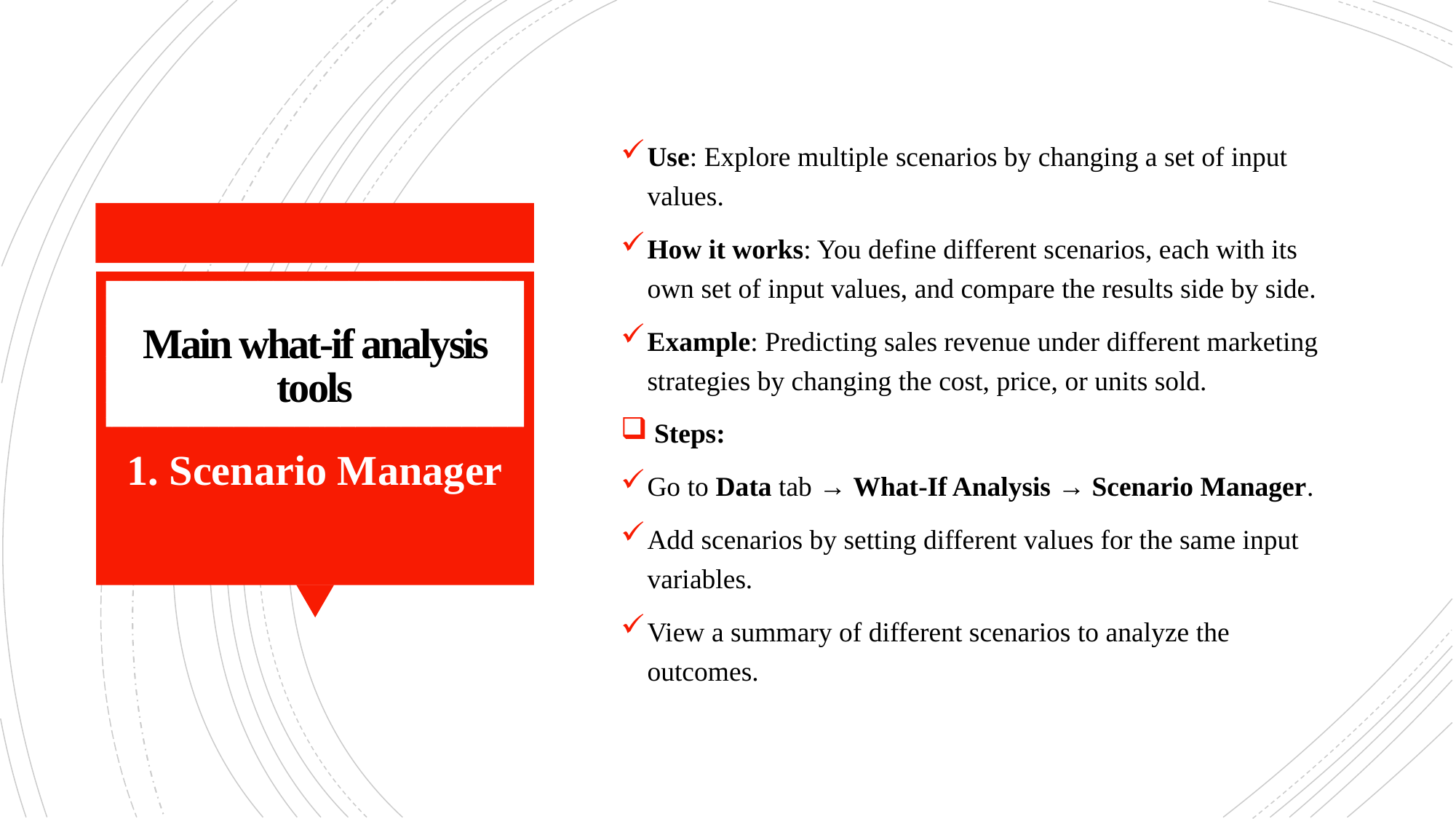

Use: Explore multiple scenarios by changing a set of input values.
How it works: You define different scenarios, each with its own set of input values, and compare the results side by side.
Example: Predicting sales revenue under different marketing strategies by changing the cost, price, or units sold.
 Steps:
Go to Data tab → What-If Analysis → Scenario Manager.
Add scenarios by setting different values for the same input variables.
View a summary of different scenarios to analyze the outcomes.
# Main what-if analysis tools
1. Scenario Manager